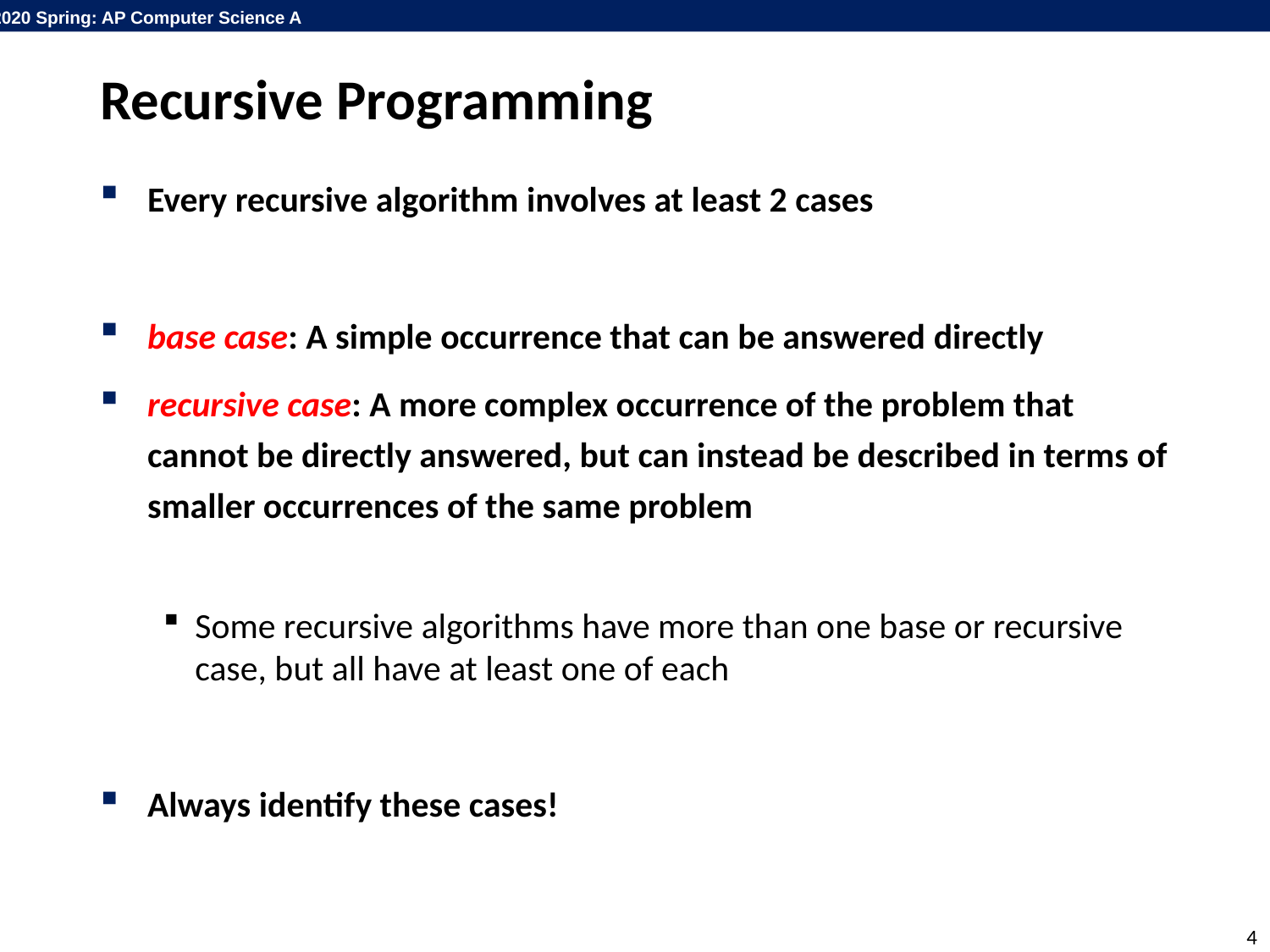

# Recursive Programming
Every recursive algorithm involves at least 2 cases

base case: A simple occurrence that can be answered directly
recursive case: A more complex occurrence of the problem that cannot be directly answered, but can instead be described in terms of smaller occurrences of the same problem

Some recursive algorithms have more than one base or recursive case, but all have at least one of each

Always identify these cases!
4